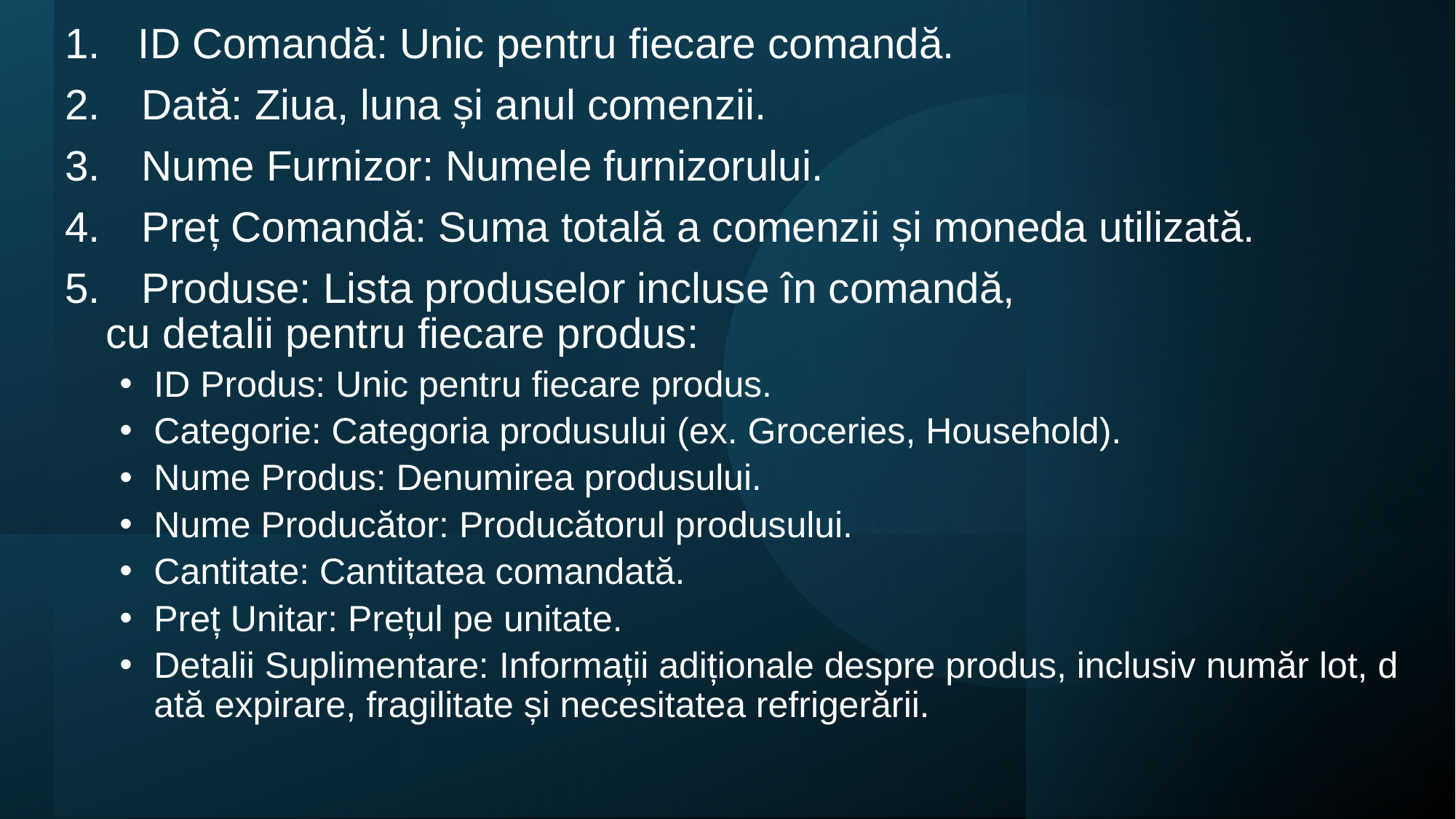

ID Comandă: Unic pentru fiecare comandă.
   Dată: Ziua, luna și anul comenzii.
   Nume Furnizor: Numele furnizorului.
   Preț Comandă: Suma totală a comenzii și moneda utilizată.
   Produse: Lista produselor incluse în comandă, cu detalii pentru fiecare produs:
ID Produs: Unic pentru fiecare produs.
Categorie: Categoria produsului (ex. Groceries, Household).
Nume Produs: Denumirea produsului.
Nume Producător: Producătorul produsului.
Cantitate: Cantitatea comandată.
Preț Unitar: Prețul pe unitate.
Detalii Suplimentare: Informații adiționale despre produs, inclusiv număr lot, dată expirare, fragilitate și necesitatea refrigerării.